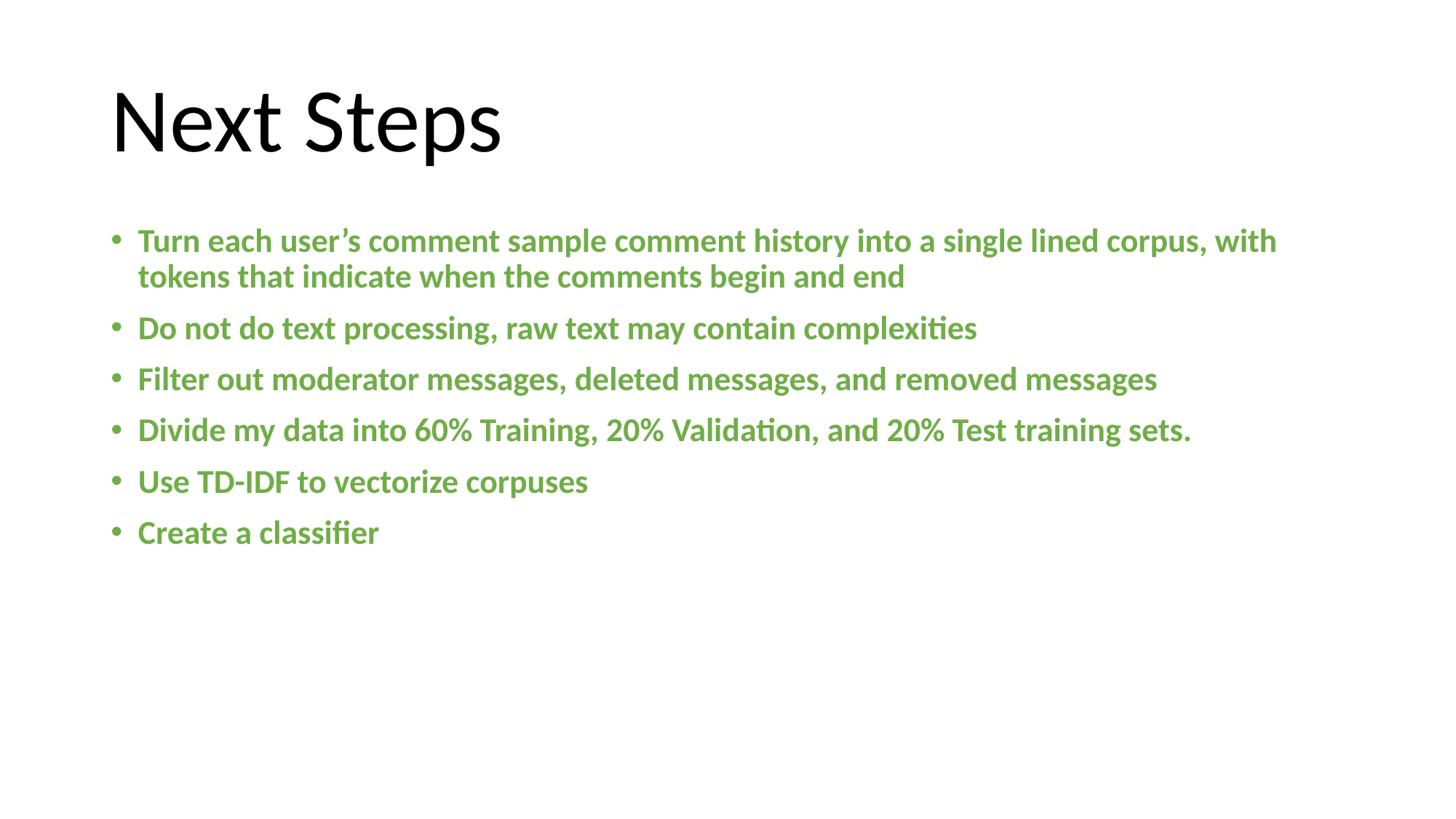

# Next Steps
Turn each user’s comment sample comment history into a single lined corpus, with tokens that indicate when the comments begin and end
Do not do text processing, raw text may contain complexities
Filter out moderator messages, deleted messages, and removed messages
Divide my data into 60% Training, 20% Validation, and 20% Test training sets.
Use TD-IDF to vectorize corpuses
Create a classifier